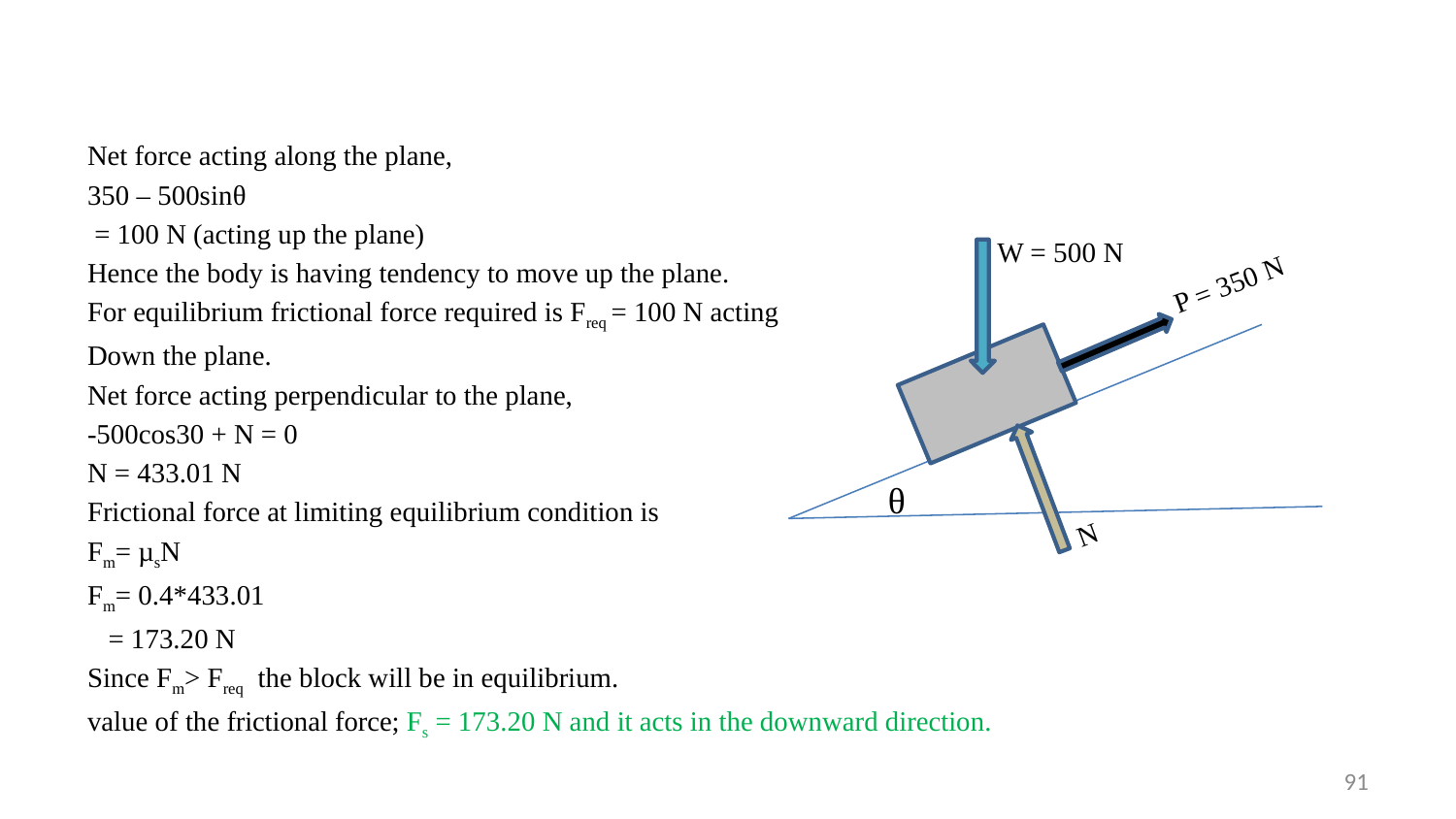

Net force acting along the plane,
350 – 500sinθ
 = 100 N (acting up the plane)
Hence the body is having tendency to move up the plane.
For equilibrium frictional force required is Freq = 100 N acting
Down the plane.
Net force acting perpendicular to the plane,
-500cos30 + N = 0
N = 433.01 N
Frictional force at limiting equilibrium condition is
Fm= µsN
Fm= 0.4*433.01
   = 173.20 N
Since Fm> Freq  the block will be in equilibrium.
value of the frictional force; Fs = 173.20 N and it acts in the downward direction.
W = 500 N

P = 350 N

θ
N
91